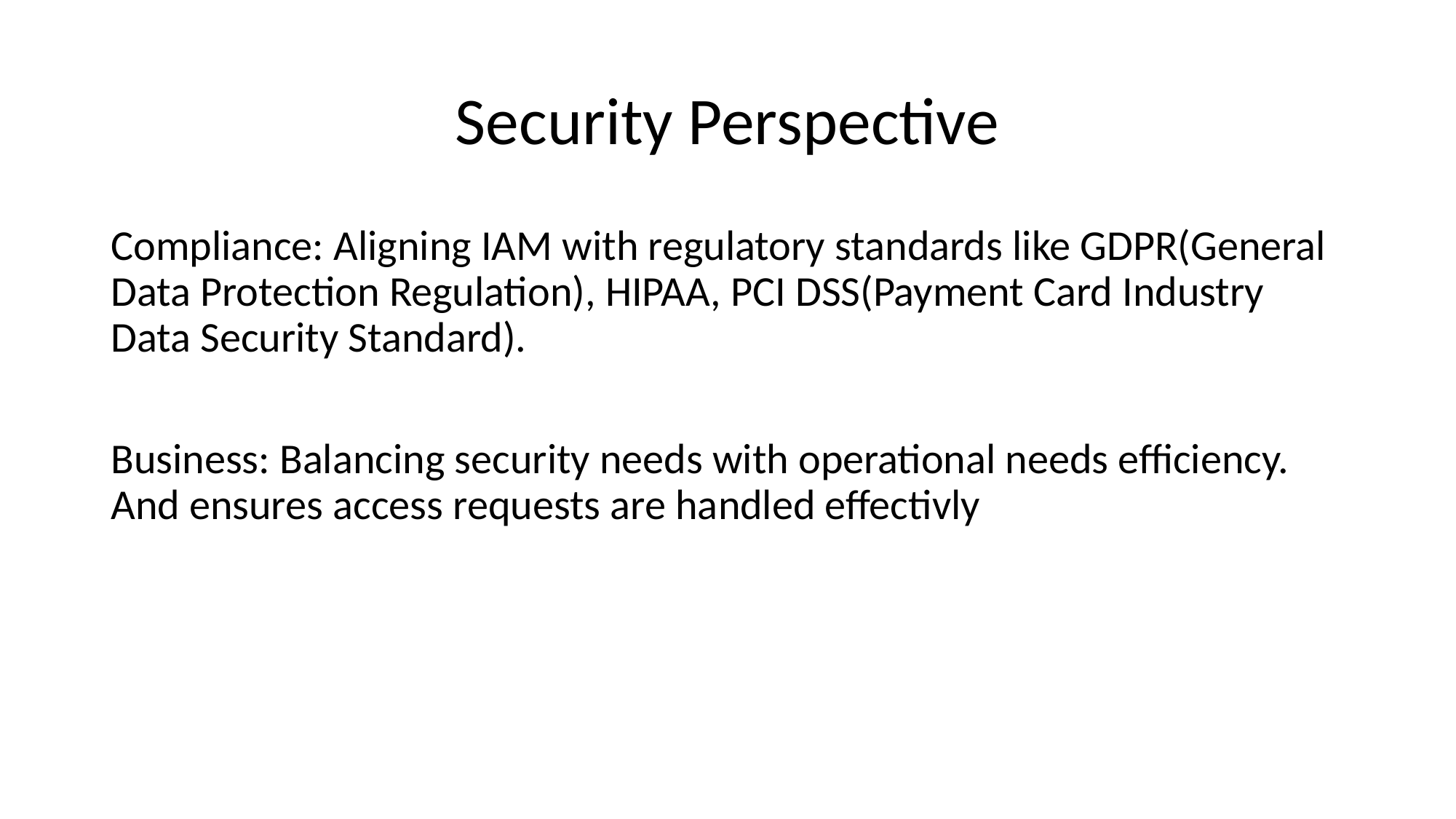

# Security Perspective
Compliance: Aligning IAM with regulatory standards like GDPR(General Data Protection Regulation), HIPAA, PCI DSS(Payment Card Industry Data Security Standard).

Business: Balancing security needs with operational needs efficiency. And ensures access requests are handled effectivly